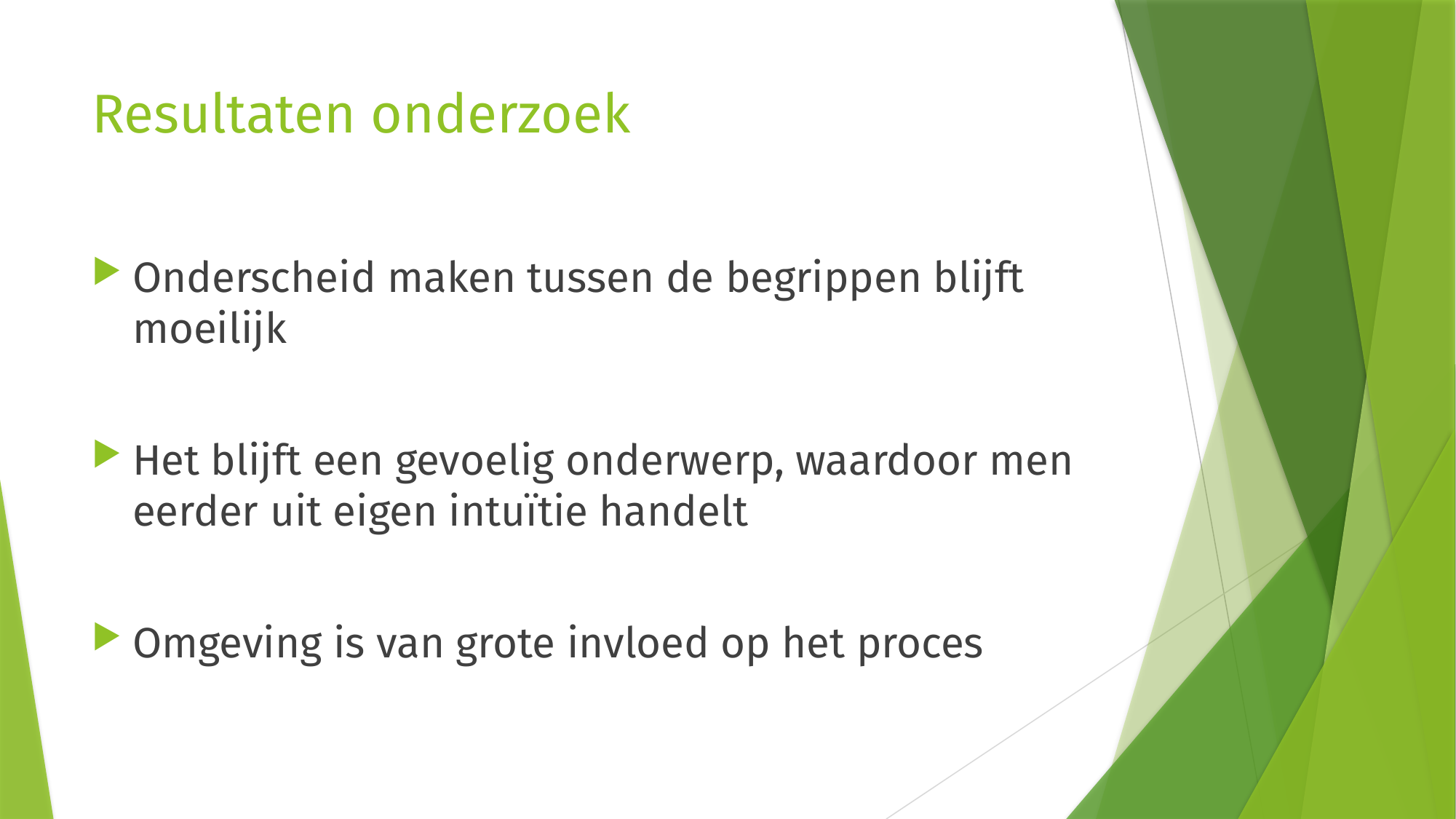

# Resultaten onderzoek

Onderscheid maken tussen de begrippen blijft moeilijk

Het blijft een gevoelig onderwerp, waardoor men eerder uit eigen intuïtie handelt

Omgeving is van grote invloed op het proces